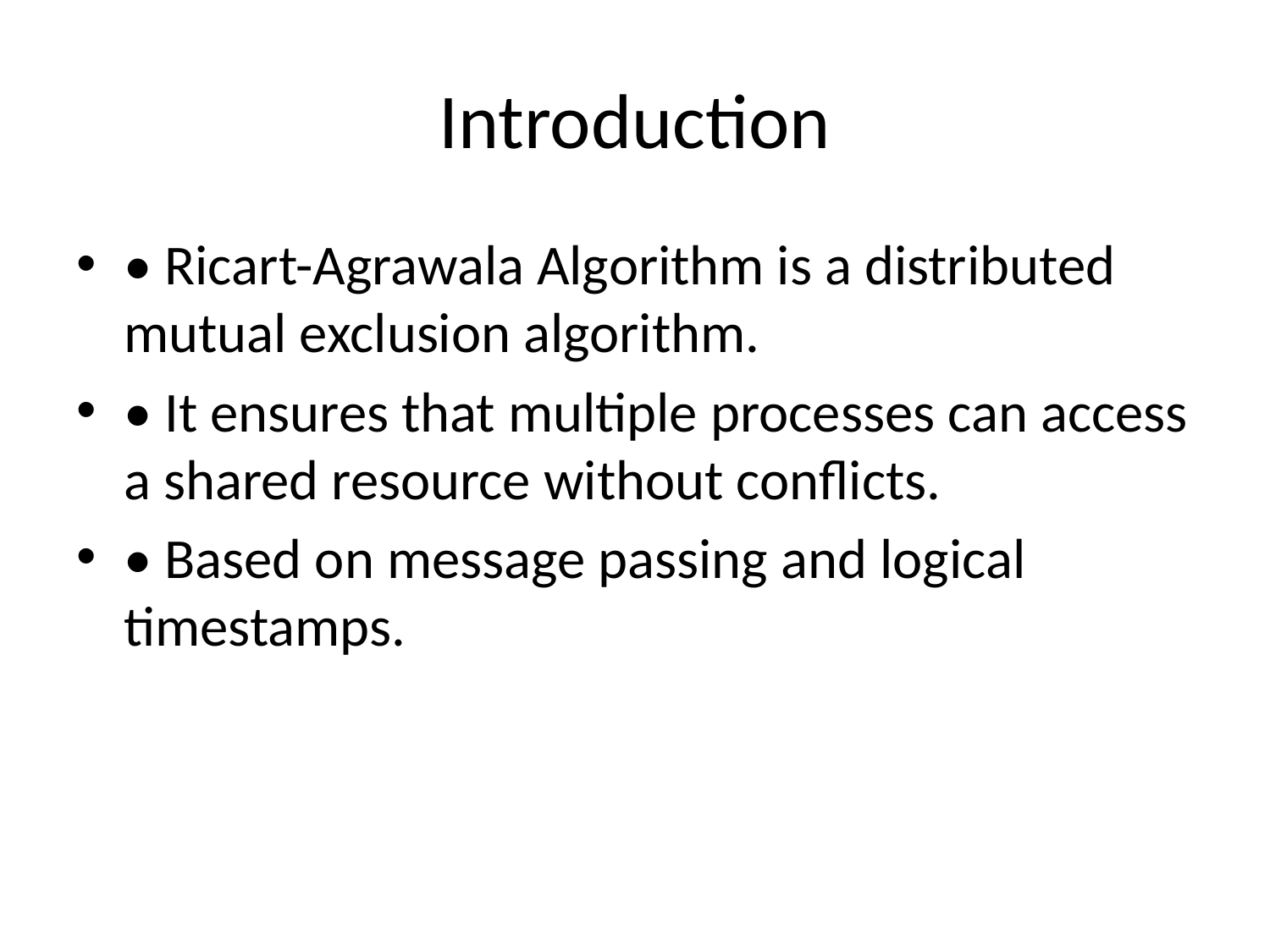

# Introduction
• Ricart-Agrawala Algorithm is a distributed mutual exclusion algorithm.
• It ensures that multiple processes can access a shared resource without conflicts.
• Based on message passing and logical timestamps.